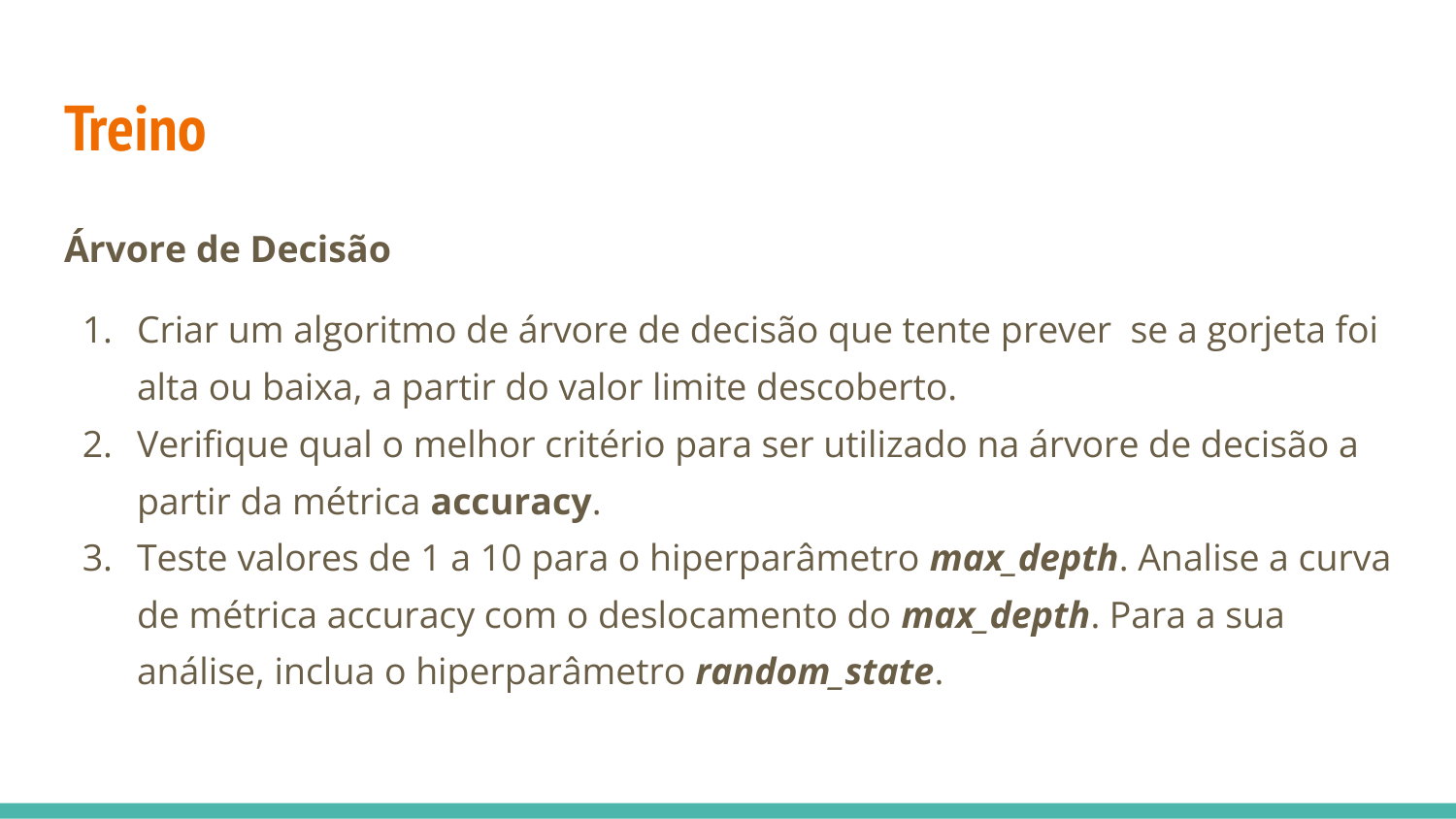

# Treino
Árvore de Decisão
Criar um algoritmo de árvore de decisão que tente prever  se a gorjeta foi alta ou baixa, a partir do valor limite descoberto.
Verifique qual o melhor critério para ser utilizado na árvore de decisão a partir da métrica accuracy.
Teste valores de 1 a 10 para o hiperparâmetro max_depth. Analise a curva de métrica accuracy com o deslocamento do max_depth. Para a sua análise, inclua o hiperparâmetro random_state.